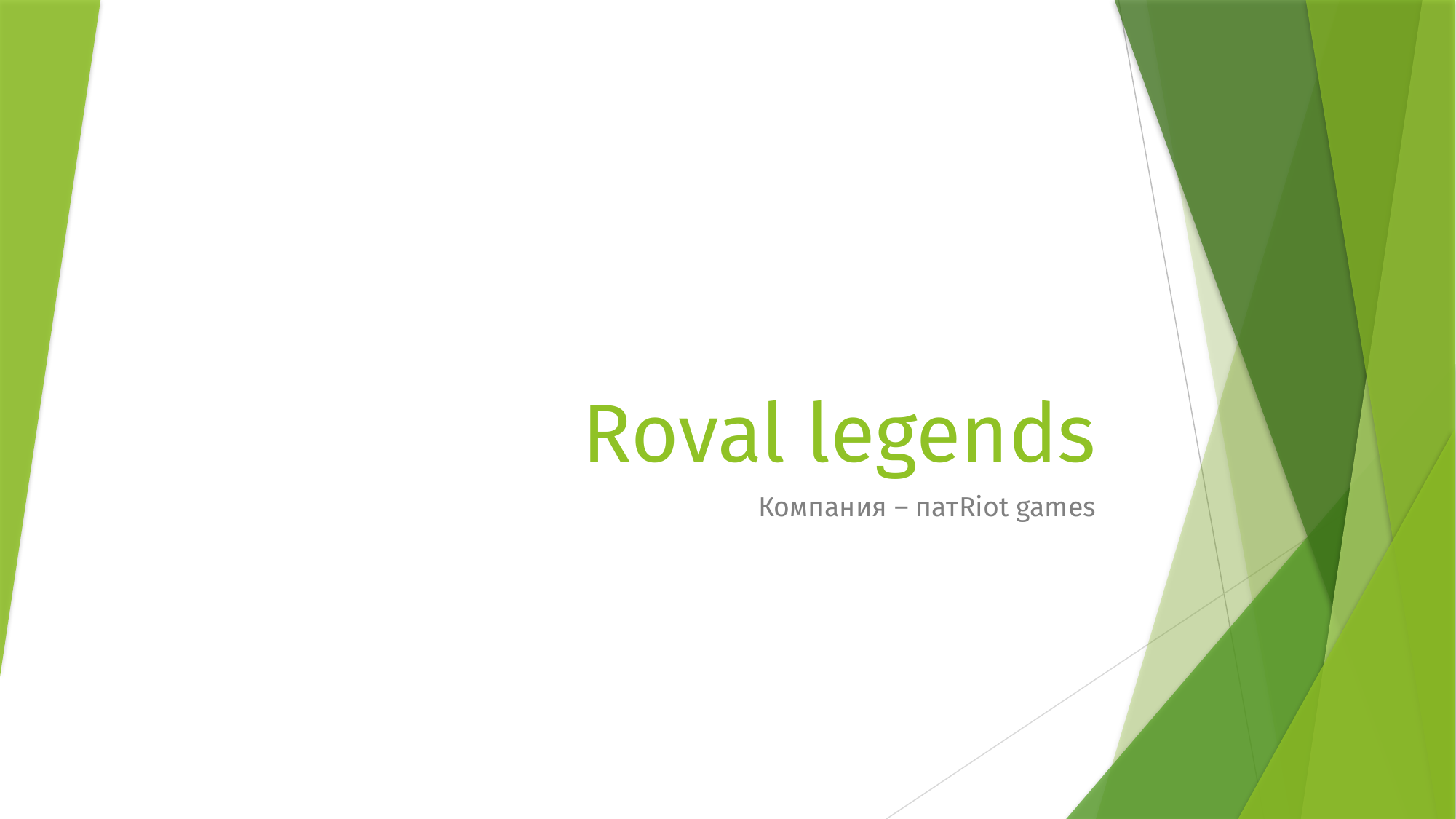

# Roval legends
Компания – патRiot games